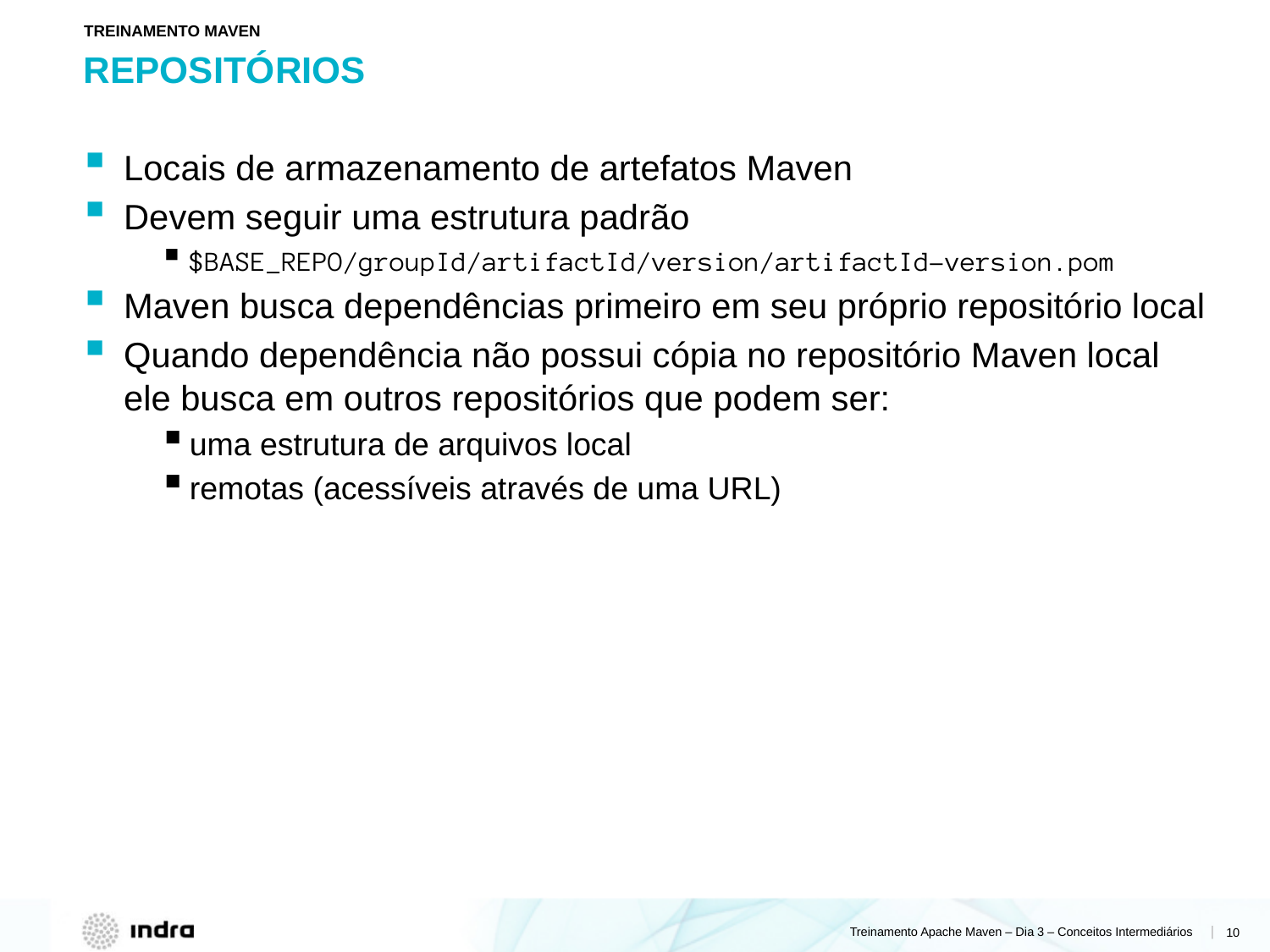

TREINAMENTO MAVEN
# REPOSITÓRIOS
Locais de armazenamento de artefatos Maven
Devem seguir uma estrutura padrão
$BASE_REPO/groupId/artifactId/version/artifactId-version.pom
Maven busca dependências primeiro em seu próprio repositório local
Quando dependência não possui cópia no repositório Maven local ele busca em outros repositórios que podem ser:
uma estrutura de arquivos local
remotas (acessíveis através de uma URL)